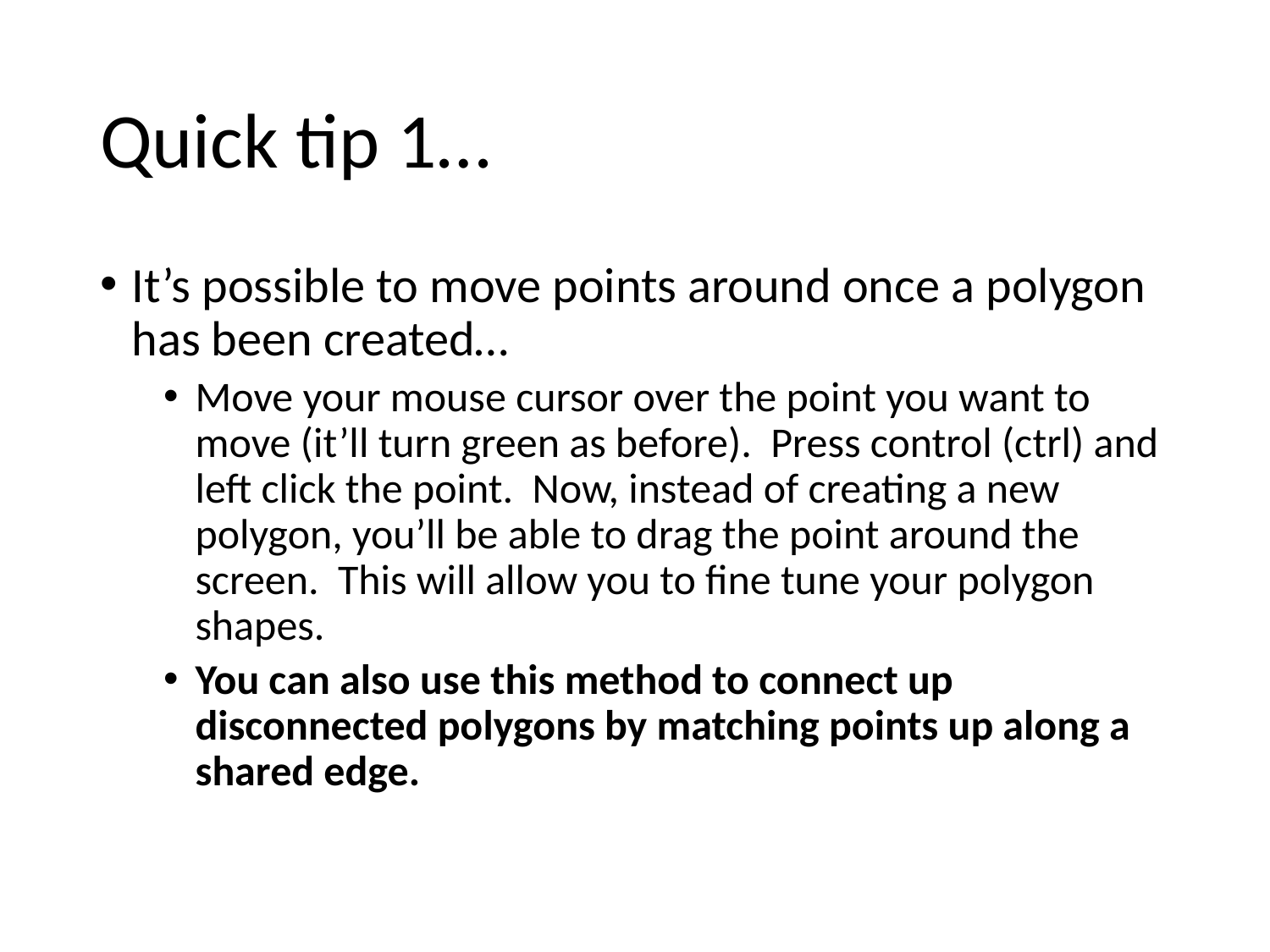

# Quick tip 1…
It’s possible to move points around once a polygon has been created…
Move your mouse cursor over the point you want to move (it’ll turn green as before).  Press control (ctrl) and left click the point.  Now, instead of creating a new polygon, you’ll be able to drag the point around the screen.  This will allow you to fine tune your polygon shapes.
You can also use this method to connect up disconnected polygons by matching points up along a shared edge.